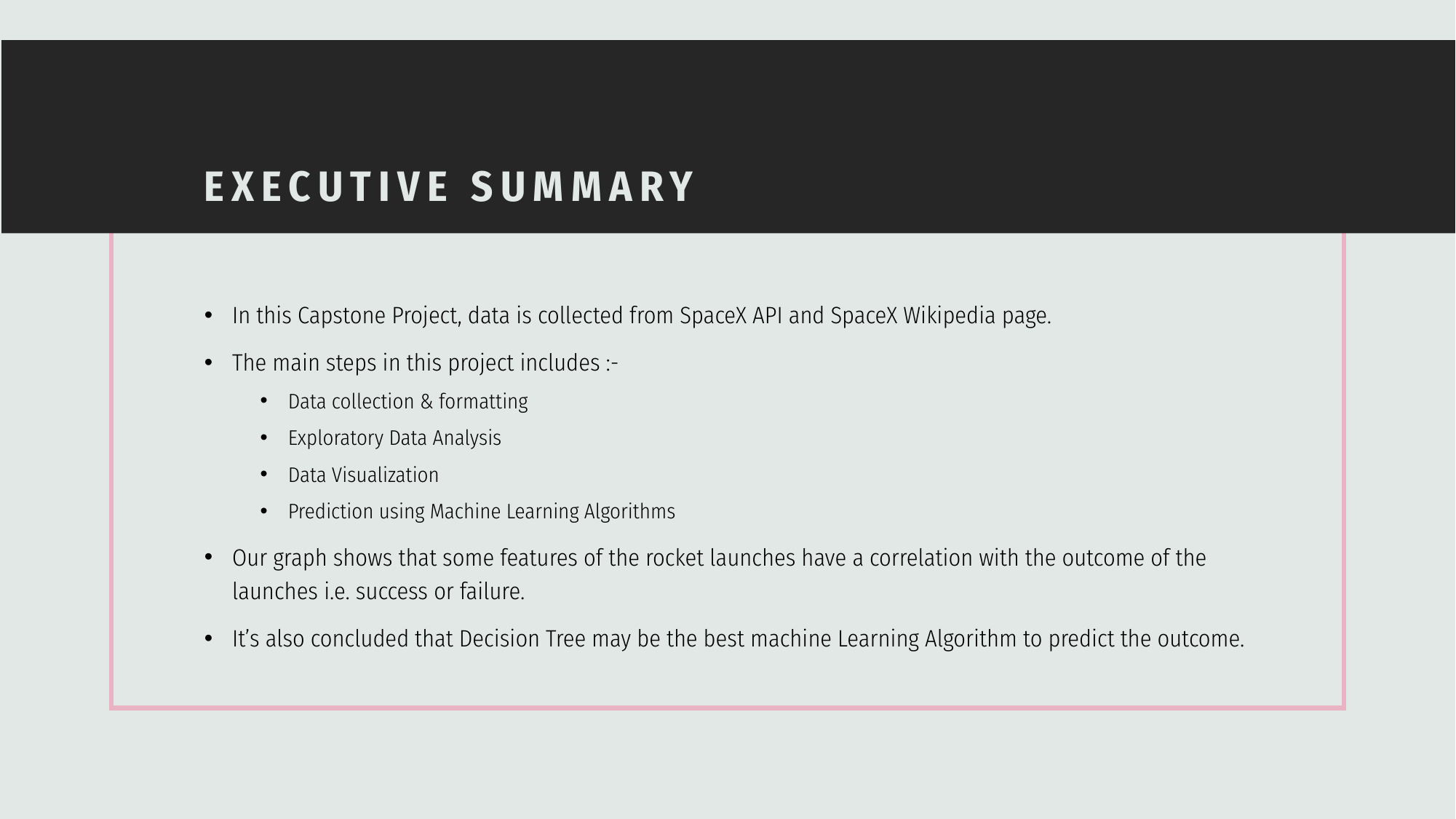

# EXECUTIVE SUMMARY
In this Capstone Project, data is collected from SpaceX API and SpaceX Wikipedia page.
The main steps in this project includes :-
Data collection & formatting
Exploratory Data Analysis
Data Visualization
Prediction using Machine Learning Algorithms
Our graph shows that some features of the rocket launches have a correlation with the outcome of the launches i.e. success or failure.
It’s also concluded that Decision Tree may be the best machine Learning Algorithm to predict the outcome.